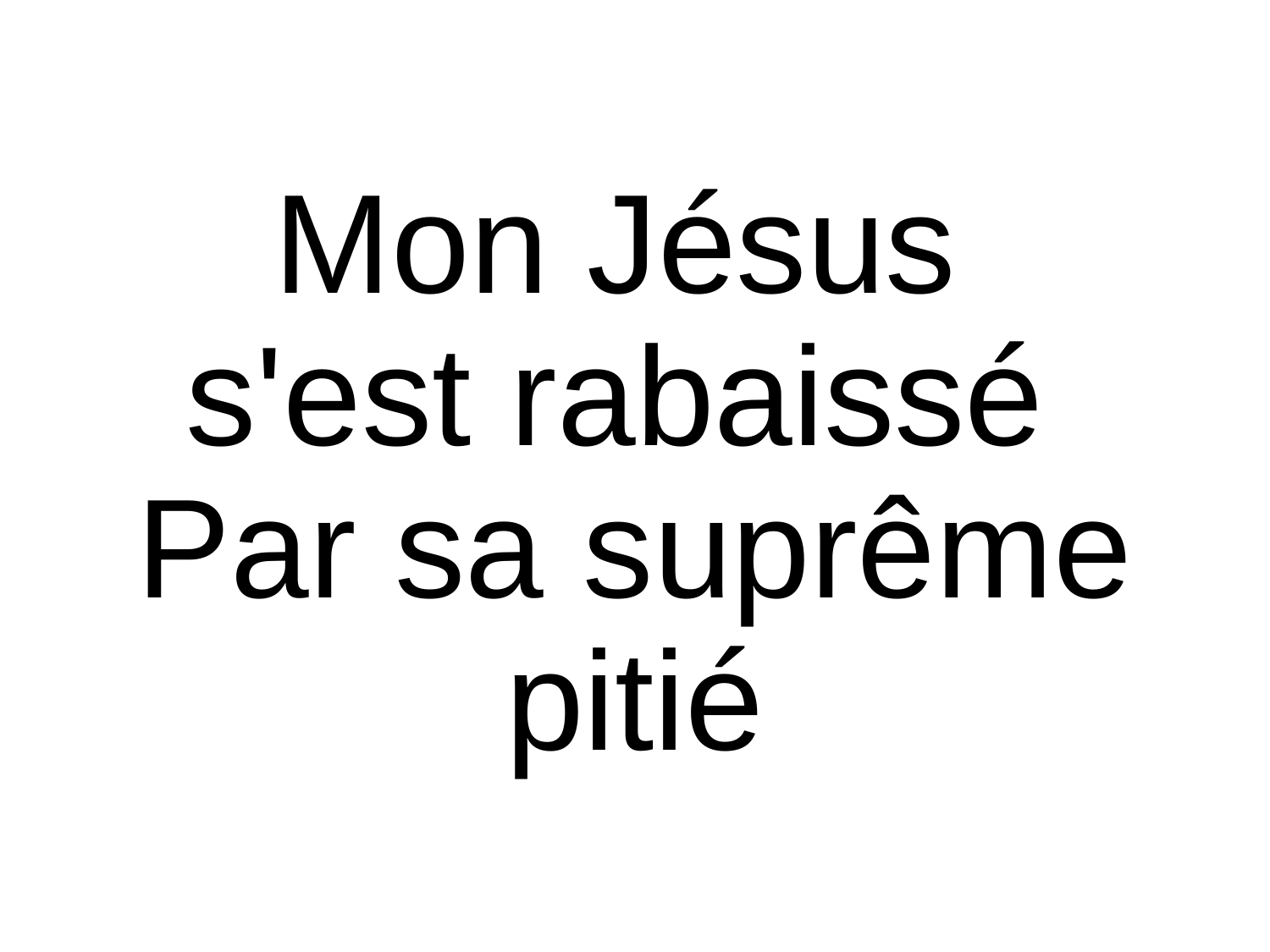

Mon Jésus
s'est rabaissé
Par sa suprême pitié